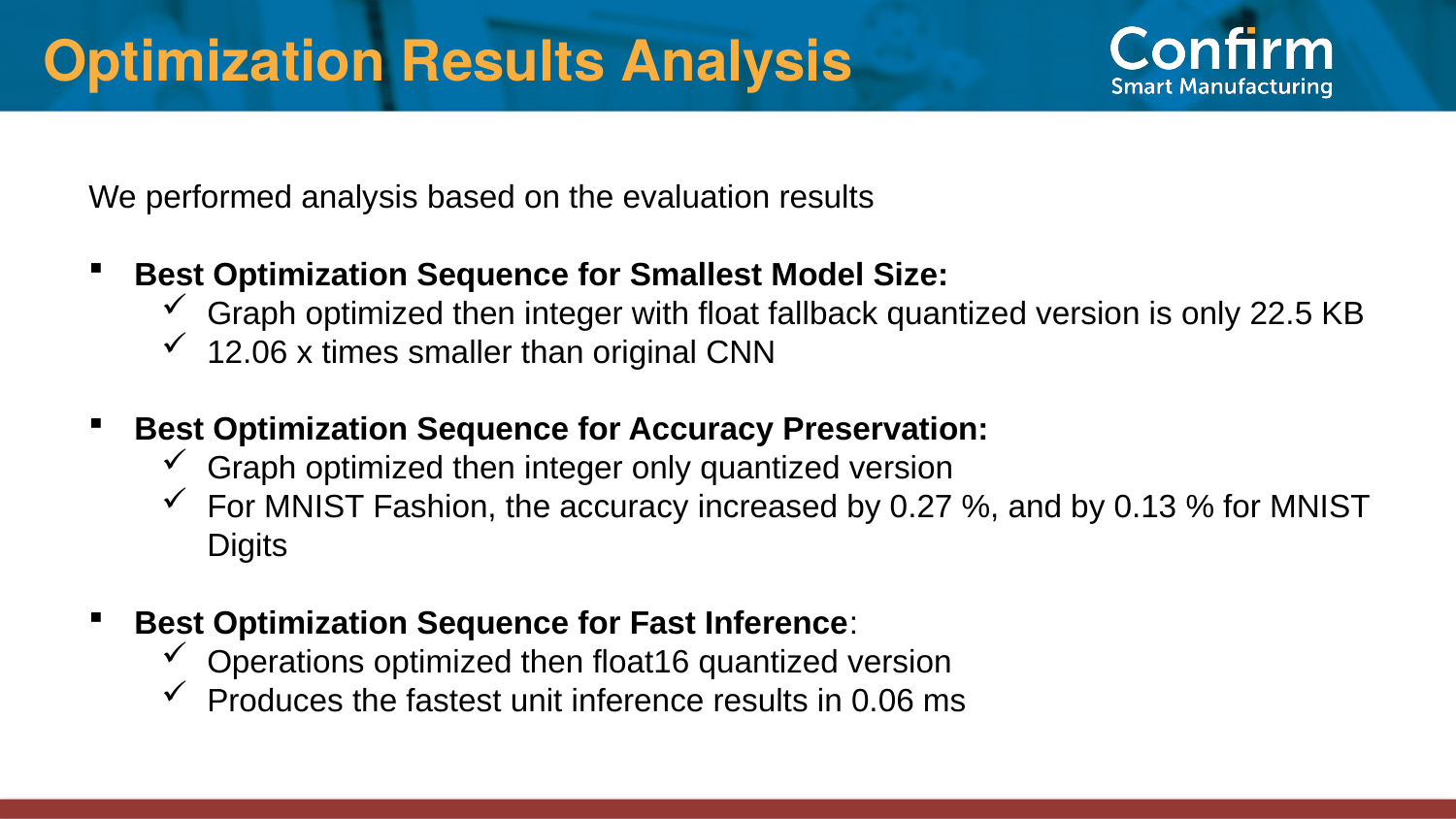

Optimization Results Analysis
We performed analysis based on the evaluation results

Best Optimization Sequence for Smallest Model Size:
Graph optimized then integer with float fallback quantized version is only 22.5 KB
12.06 x times smaller than original CNN

Best Optimization Sequence for Accuracy Preservation:
Graph optimized then integer only quantized version
For MNIST Fashion, the accuracy increased by 0.27 %, and by 0.13 % for MNIST Digits

Best Optimization Sequence for Fast Inference:
Operations optimized then float16 quantized version
Produces the fastest unit inference results in 0.06 ms